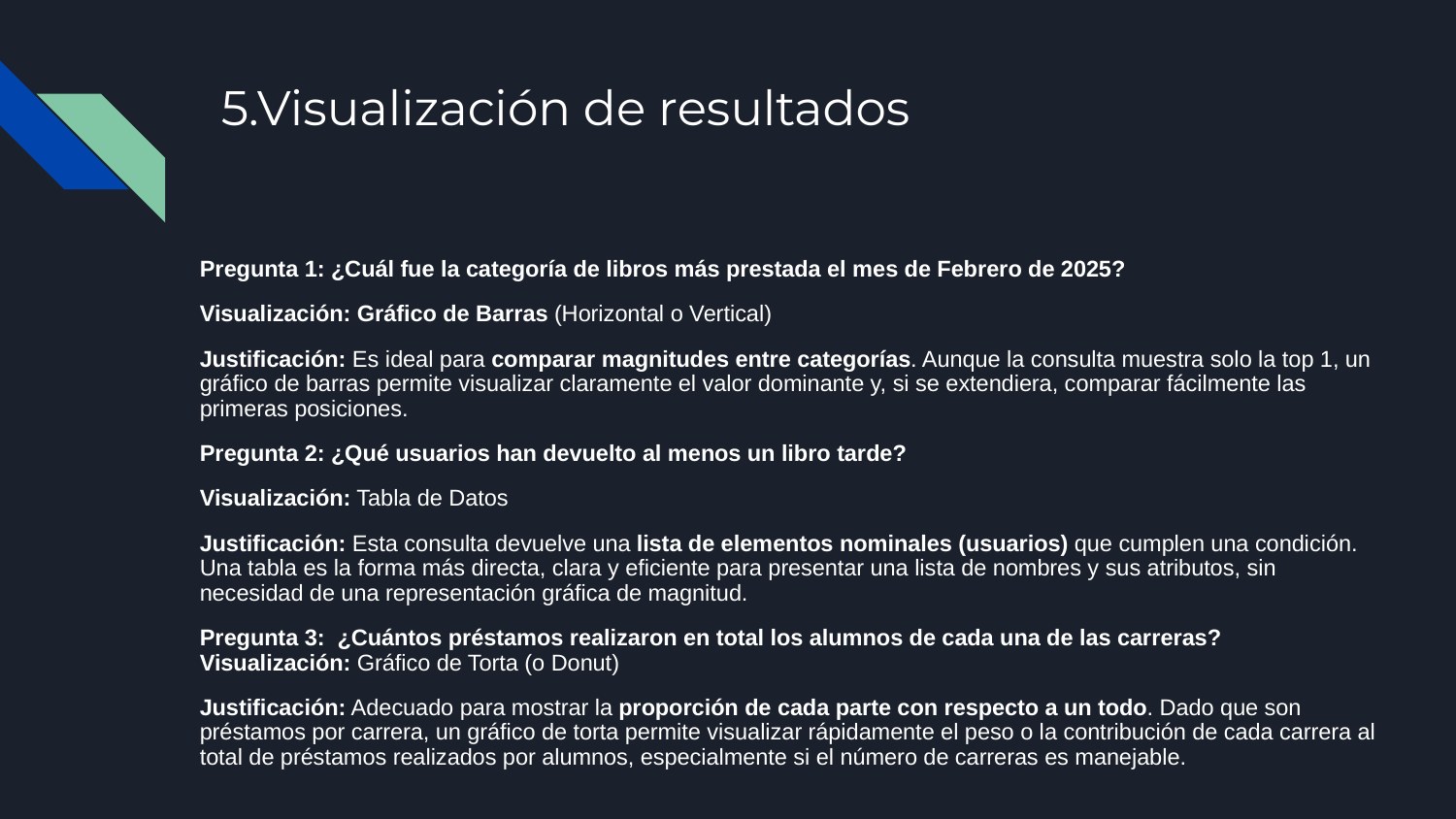

# 5.Visualización de resultados
Pregunta 1: ¿Cuál fue la categoría de libros más prestada el mes de Febrero de 2025?
Visualización: Gráfico de Barras (Horizontal o Vertical)
Justificación: Es ideal para comparar magnitudes entre categorías. Aunque la consulta muestra solo la top 1, un gráfico de barras permite visualizar claramente el valor dominante y, si se extendiera, comparar fácilmente las primeras posiciones.
Pregunta 2: ¿Qué usuarios han devuelto al menos un libro tarde?
Visualización: Tabla de Datos
Justificación: Esta consulta devuelve una lista de elementos nominales (usuarios) que cumplen una condición. Una tabla es la forma más directa, clara y eficiente para presentar una lista de nombres y sus atributos, sin necesidad de una representación gráfica de magnitud.
Pregunta 3:  ¿Cuántos préstamos realizaron en total los alumnos de cada una de las carreras?
Visualización: Gráfico de Torta (o Donut)
Justificación: Adecuado para mostrar la proporción de cada parte con respecto a un todo. Dado que son préstamos por carrera, un gráfico de torta permite visualizar rápidamente el peso o la contribución de cada carrera al total de préstamos realizados por alumnos, especialmente si el número de carreras es manejable.